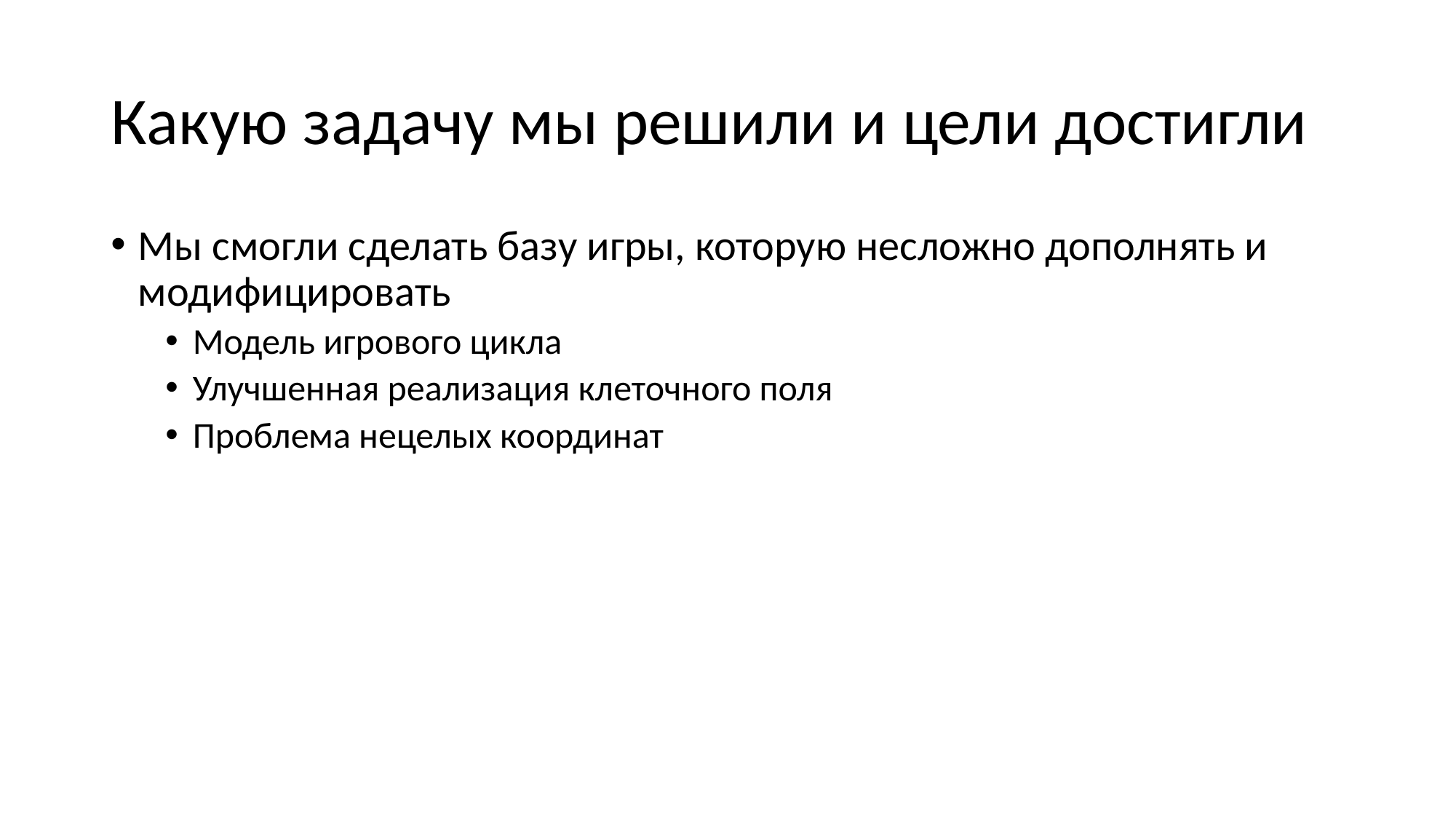

# Какую задачу мы решили и цели достигли
Мы смогли сделать базу игры, которую несложно дополнять и модифицировать
Модель игрового цикла
Улучшенная реализация клеточного поля
Проблема нецелых координат